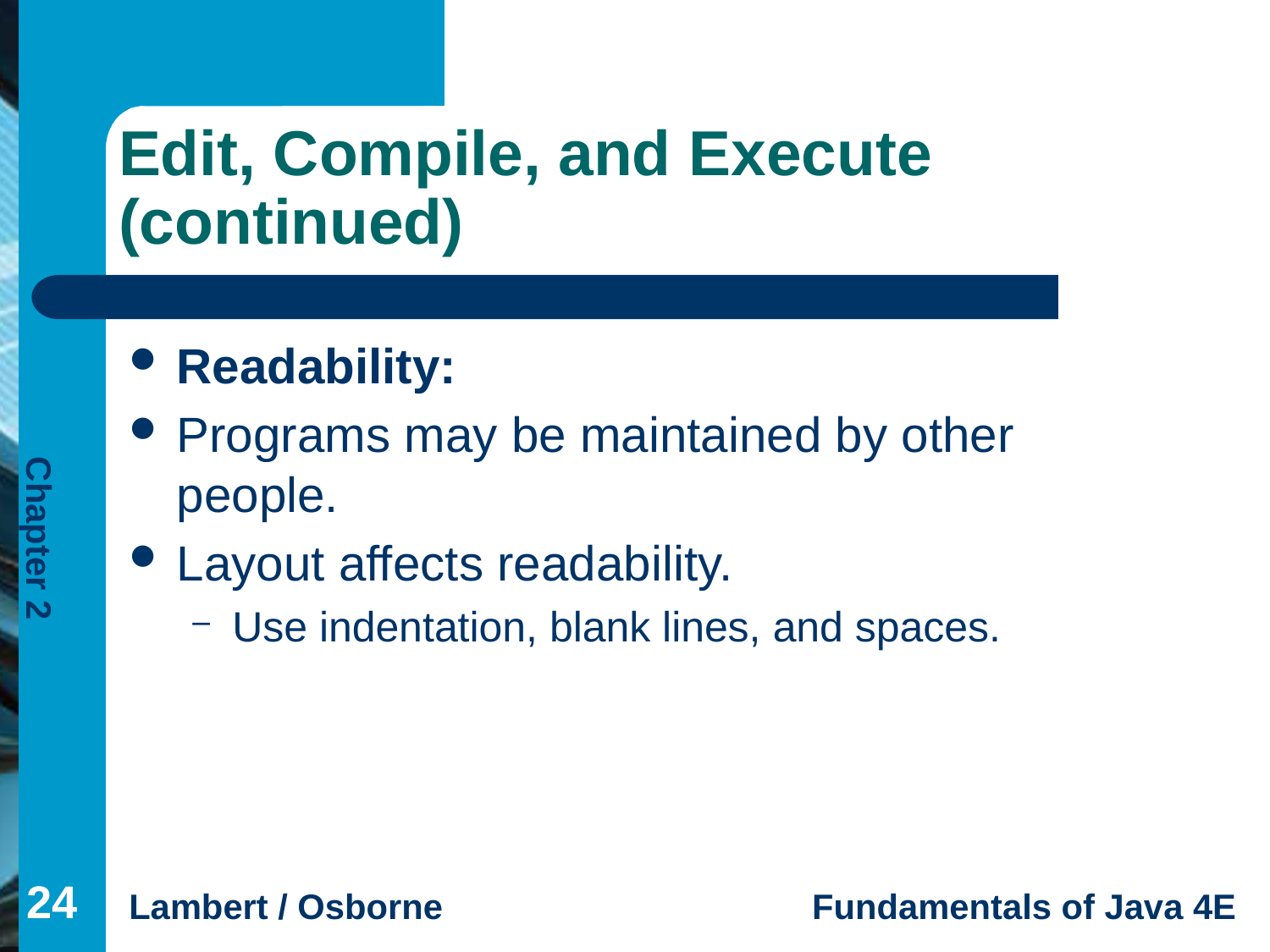

# Edit, Compile, and Execute (continued)
Readability:
Programs may be maintained by other people.
Layout affects readability.
Use indentation, blank lines, and spaces.

24